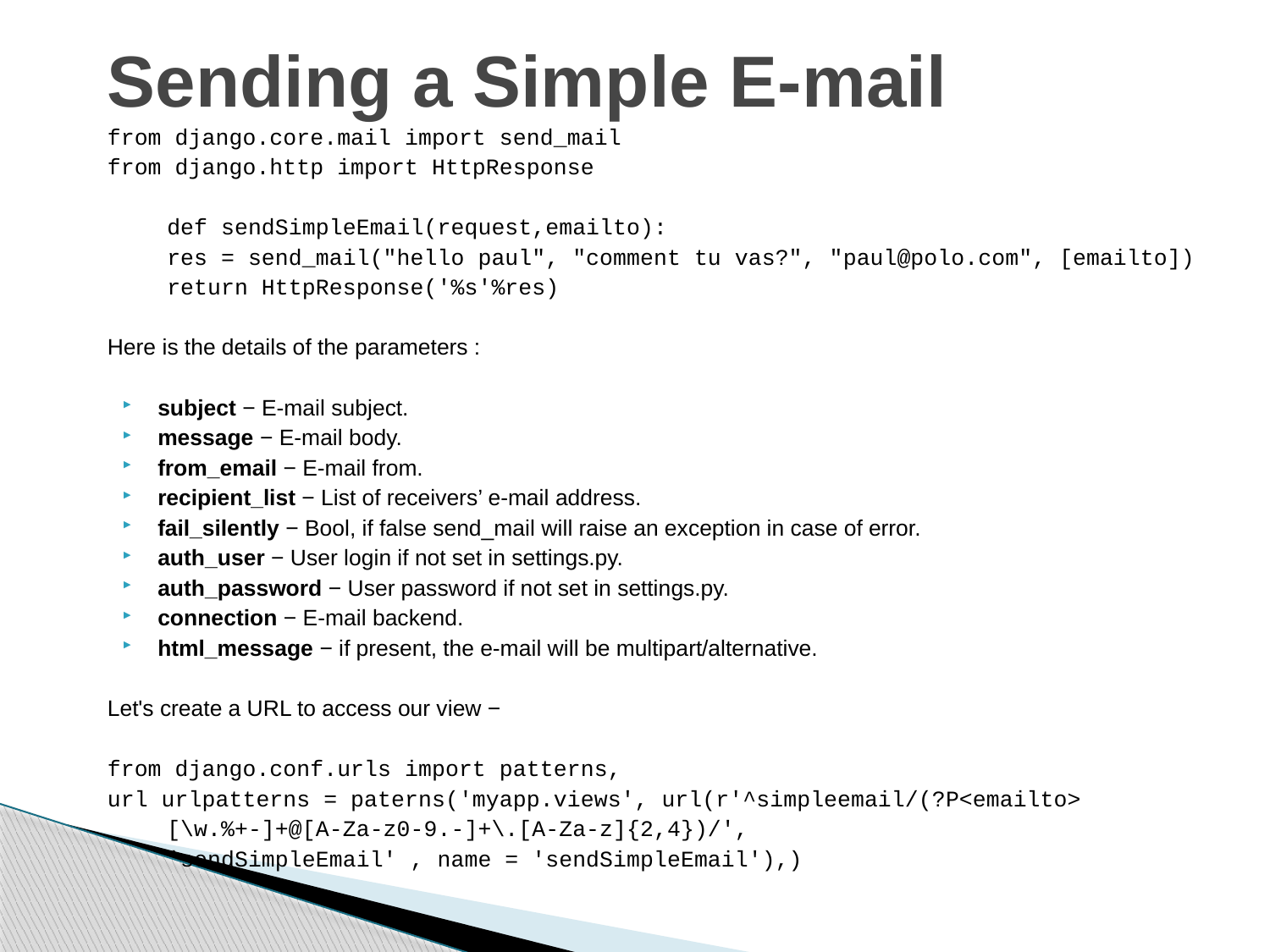

# Sending a Simple E-mail
from django.core.mail import send_mail
from django.http import HttpResponse

	def sendSimpleEmail(request,emailto):
	res = send_mail("hello paul", "comment tu vas?", "paul@polo.com", [emailto])
	return HttpResponse('%s'%res)

Here is the details of the parameters :

subject − E-mail subject.
message − E-mail body.
from_email − E-mail from.
recipient_list − List of receivers’ e-mail address.
fail_silently − Bool, if false send_mail will raise an exception in case of error.
auth_user − User login if not set in settings.py.
auth_password − User password if not set in settings.py.
connection − E-mail backend.
html_message − if present, the e-mail will be multipart/alternative.

Let's create a URL to access our view −

from django.conf.urls import patterns,
url urlpatterns = paterns('myapp.views', url(r'^simpleemail/(?P<emailto>
	[\w.%+-]+@[A-Za-z0-9.-]+\.[A-Za-z]{2,4})/',
	'sendSimpleEmail' , name = 'sendSimpleEmail'),)